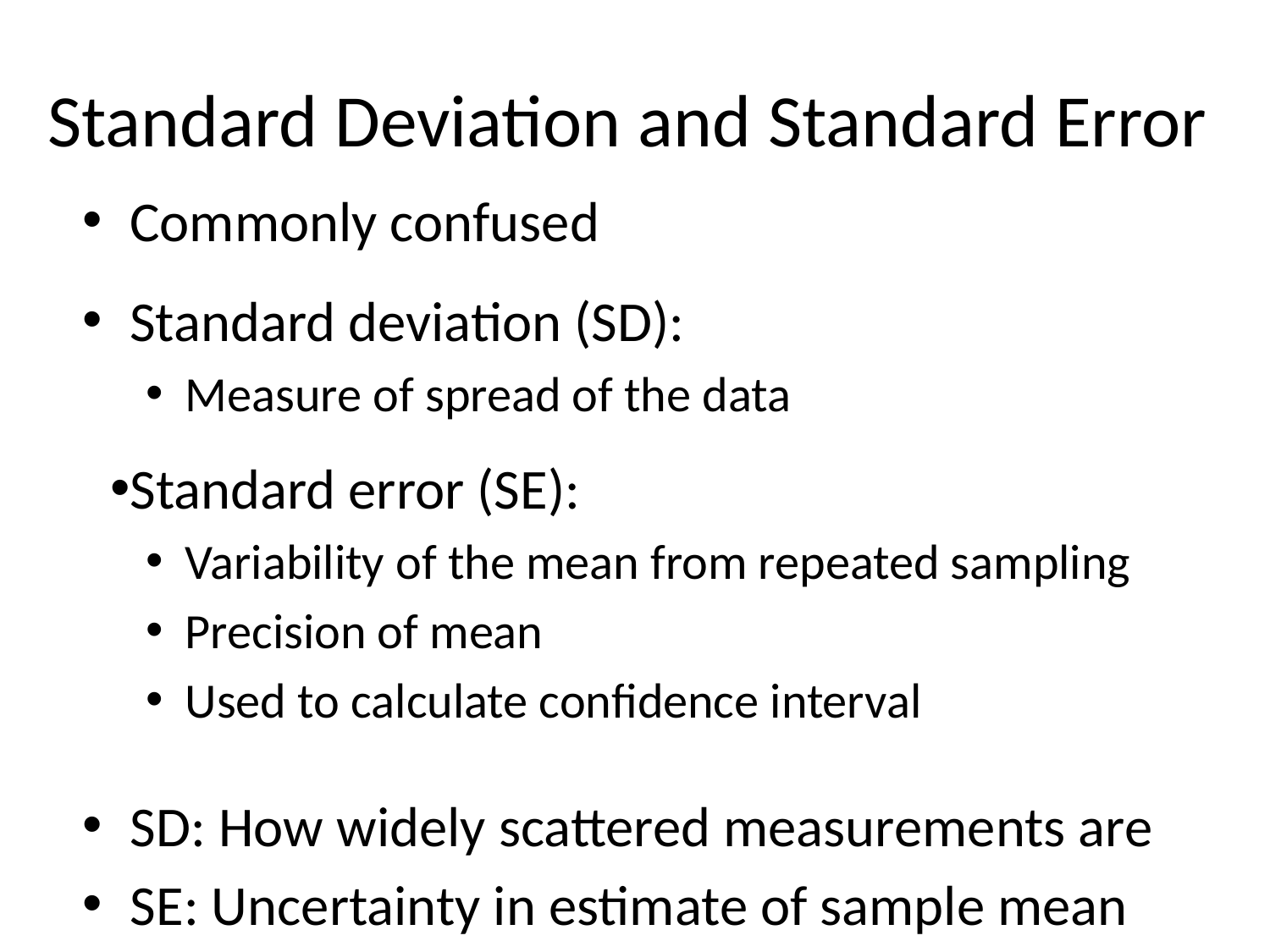

# Standard Deviation and Standard Error
Commonly confused

Standard deviation (SD):
Measure of spread of the data

Standard error (SE):
Variability of the mean from repeated sampling
Precision of mean
Used to calculate confidence interval
SD: How widely scattered measurements are
SE: Uncertainty in estimate of sample mean